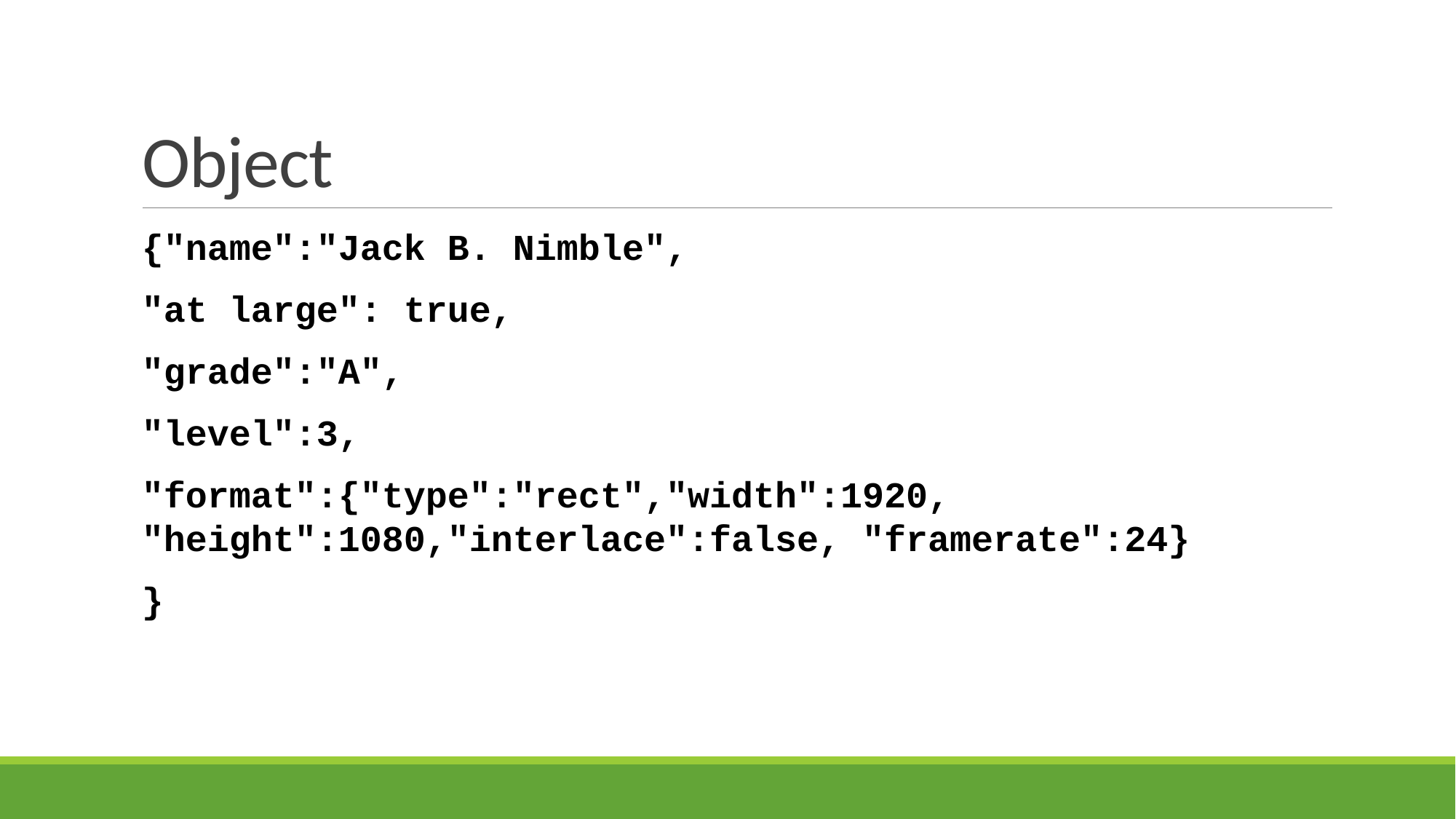

# Object
{"name":"Jack B. Nimble",
"at large": true,
"grade":"A",
"level":3,
"format":{"type":"rect","width":1920, "height":1080,"interlace":false, "framerate":24}
}